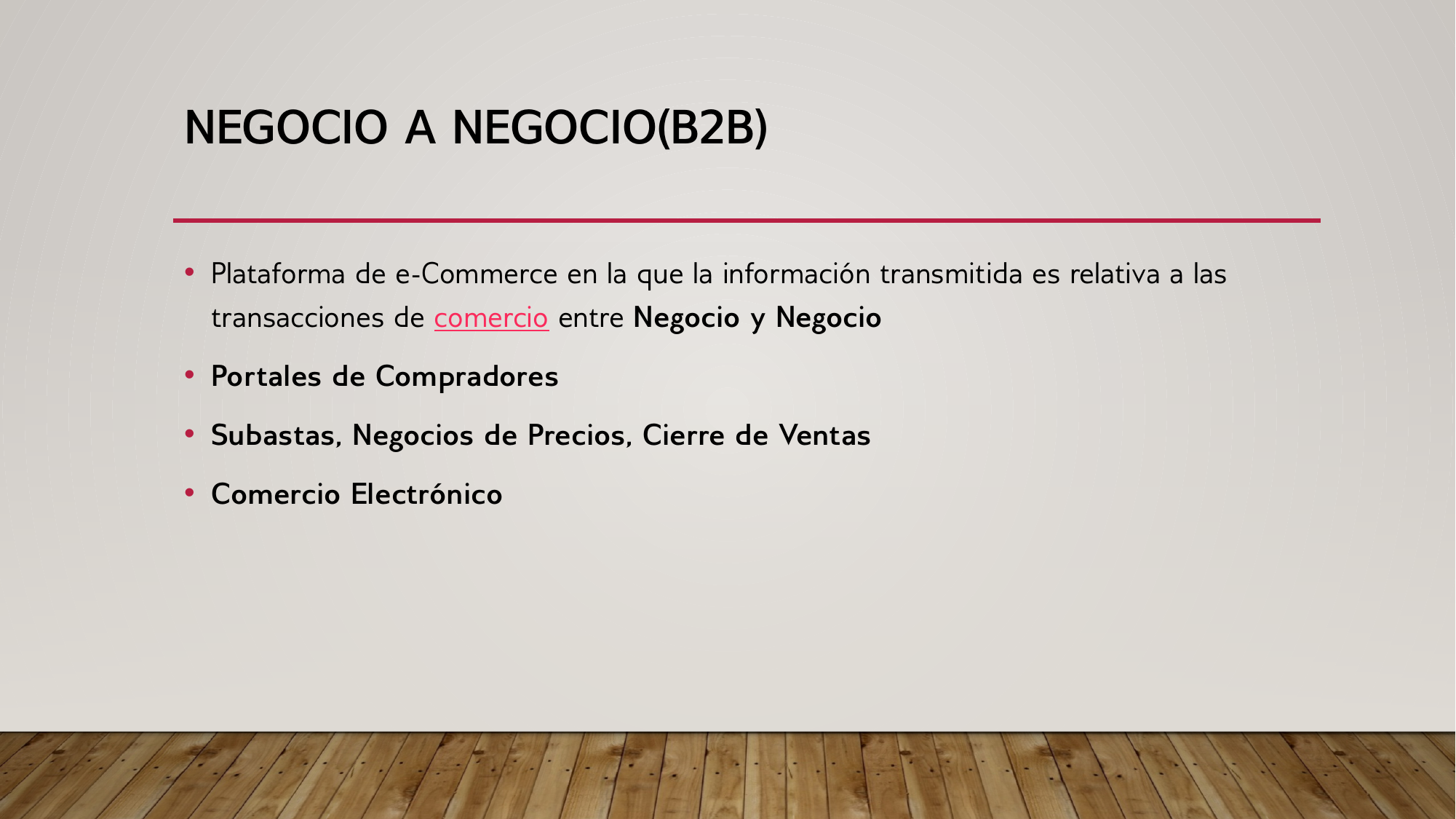

# Negocio a Negocio(B2B)
Plataforma de e-Commerce en la que la información transmitida es relativa a las transacciones de comercio entre Negocio y Negocio
Portales de Compradores
Subastas, Negocios de Precios, Cierre de Ventas
Comercio Electrónico